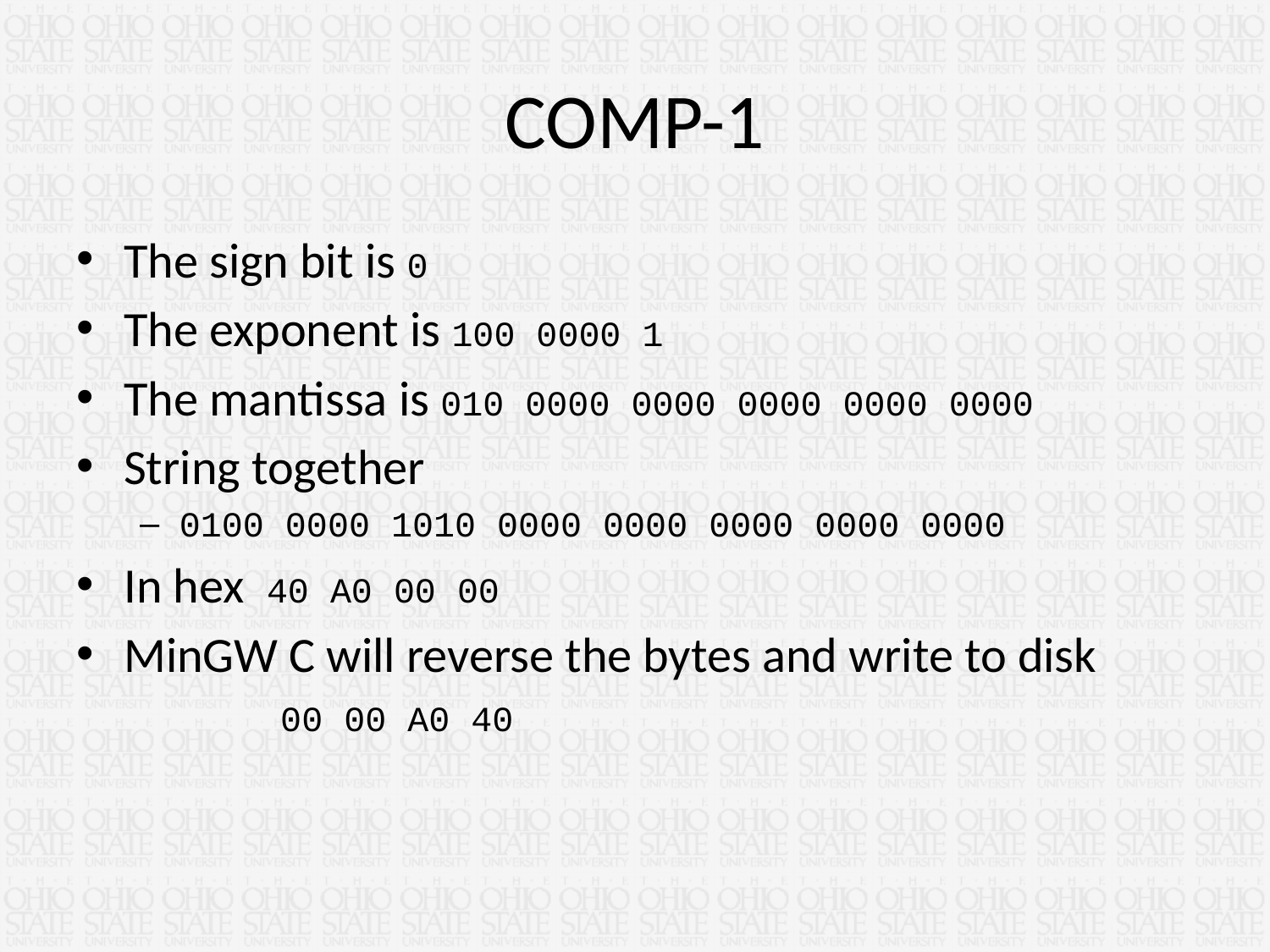

# COMP-1
The sign bit is 0
The exponent is 100 0000 1
The mantissa is 010 0000 0000 0000 0000 0000
String together
0100 0000 1010 0000 0000 0000 0000 0000
In hex  40 A0 00 00
MinGW C will reverse the bytes and write to disk
	 00 00 A0 40